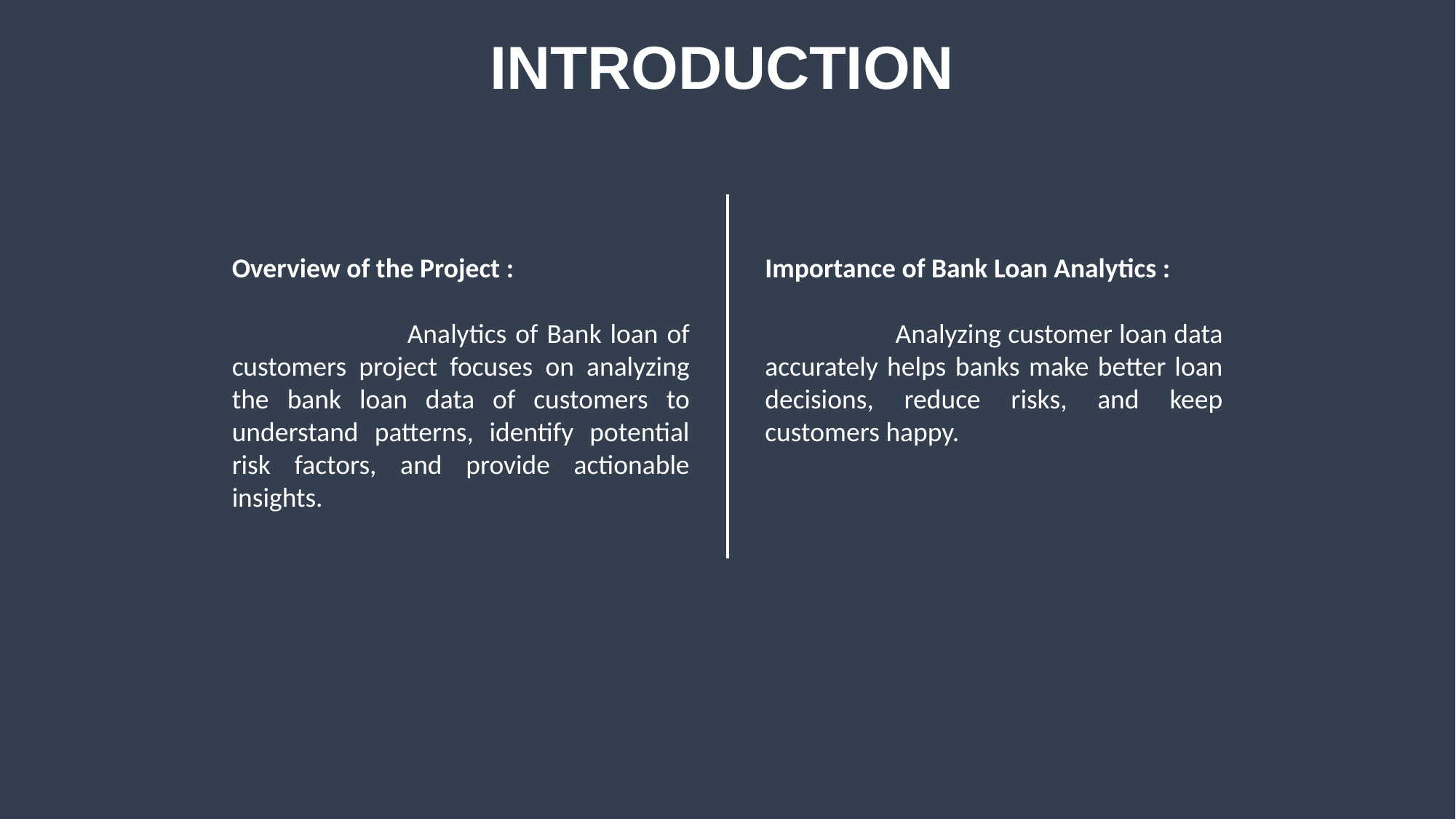

# INTRODUCTION
Overview of the Project :

                    Analytics of Bank loan of customers project focuses on analyzing the bank loan data of customers to understand patterns, identify potential risk factors, and provide actionable insights.
Importance of Bank Loan Analytics :

                   Analyzing customer loan data accurately helps banks make better loan decisions, reduce risks, and keep customers happy.